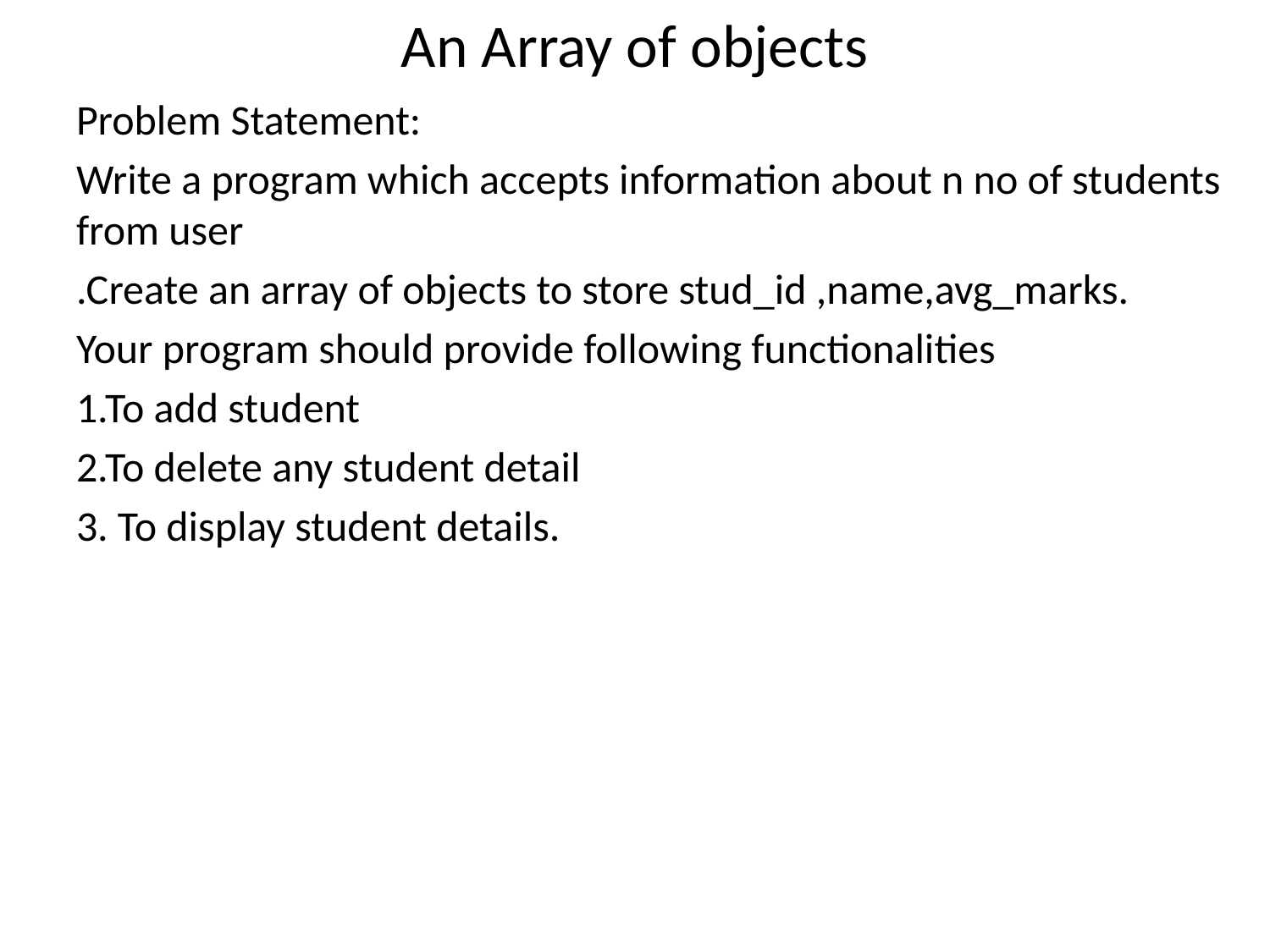

# An Array of objects
Problem Statement:
Write a program which accepts information about n no of students from user
.Create an array of objects to store stud_id ,name,avg_marks.
Your program should provide following functionalities
1.To add student
2.To delete any student detail
3. To display student details.